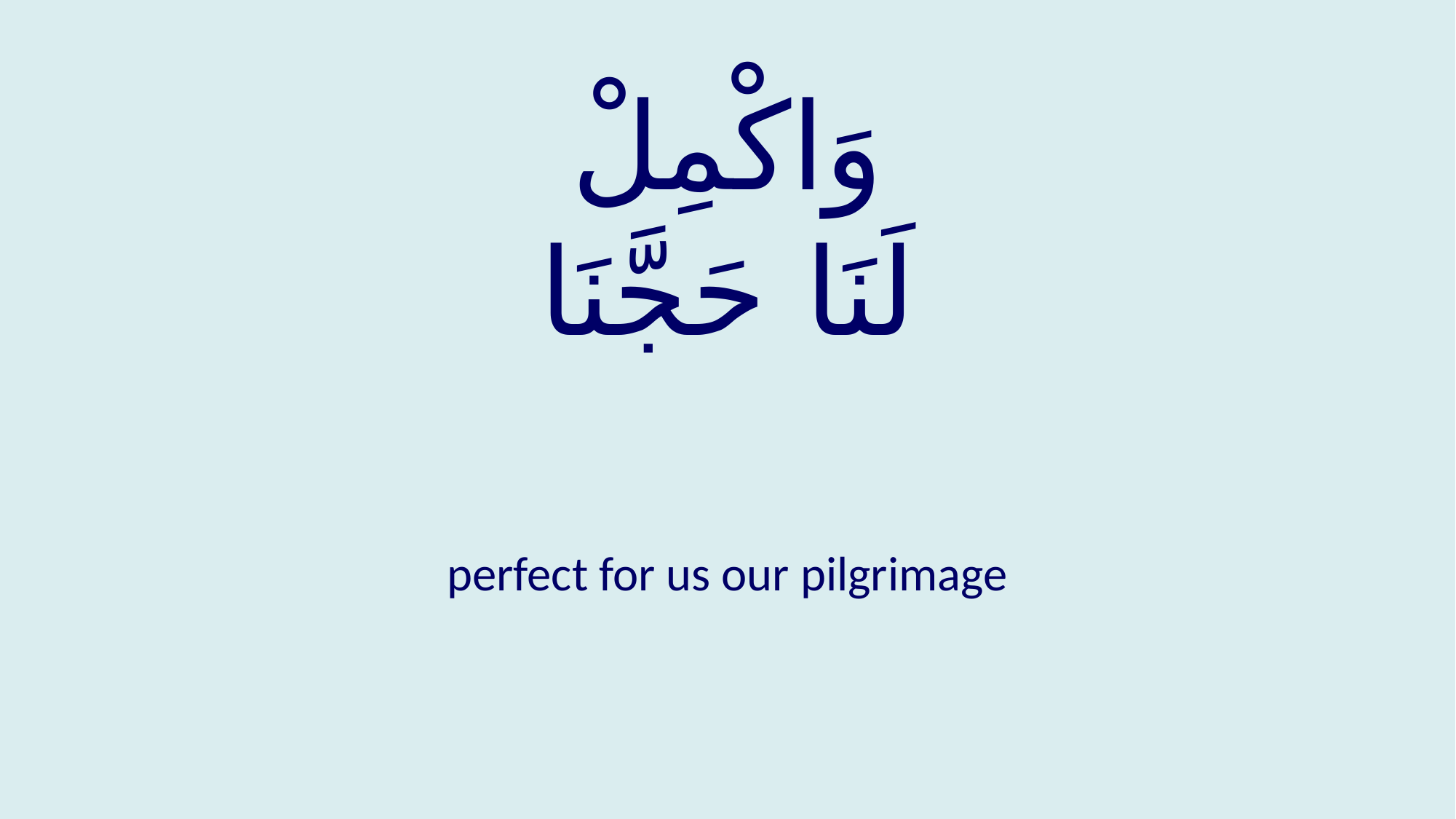

# وَاكْمِلْ لَنَا حَجَّنَا
perfect for us our pilgrimage